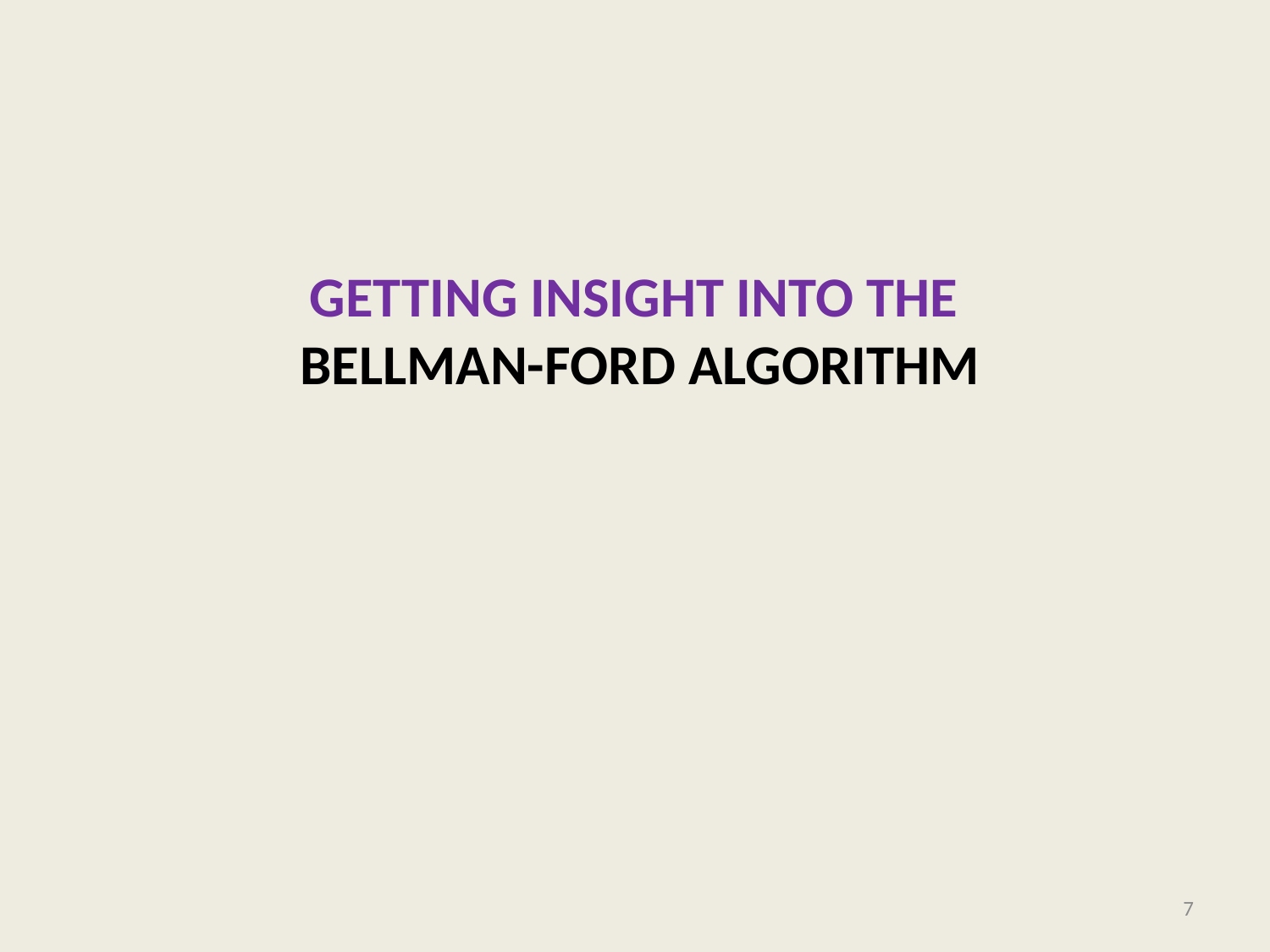

# Getting insight into the Bellman-Ford algorithm

7